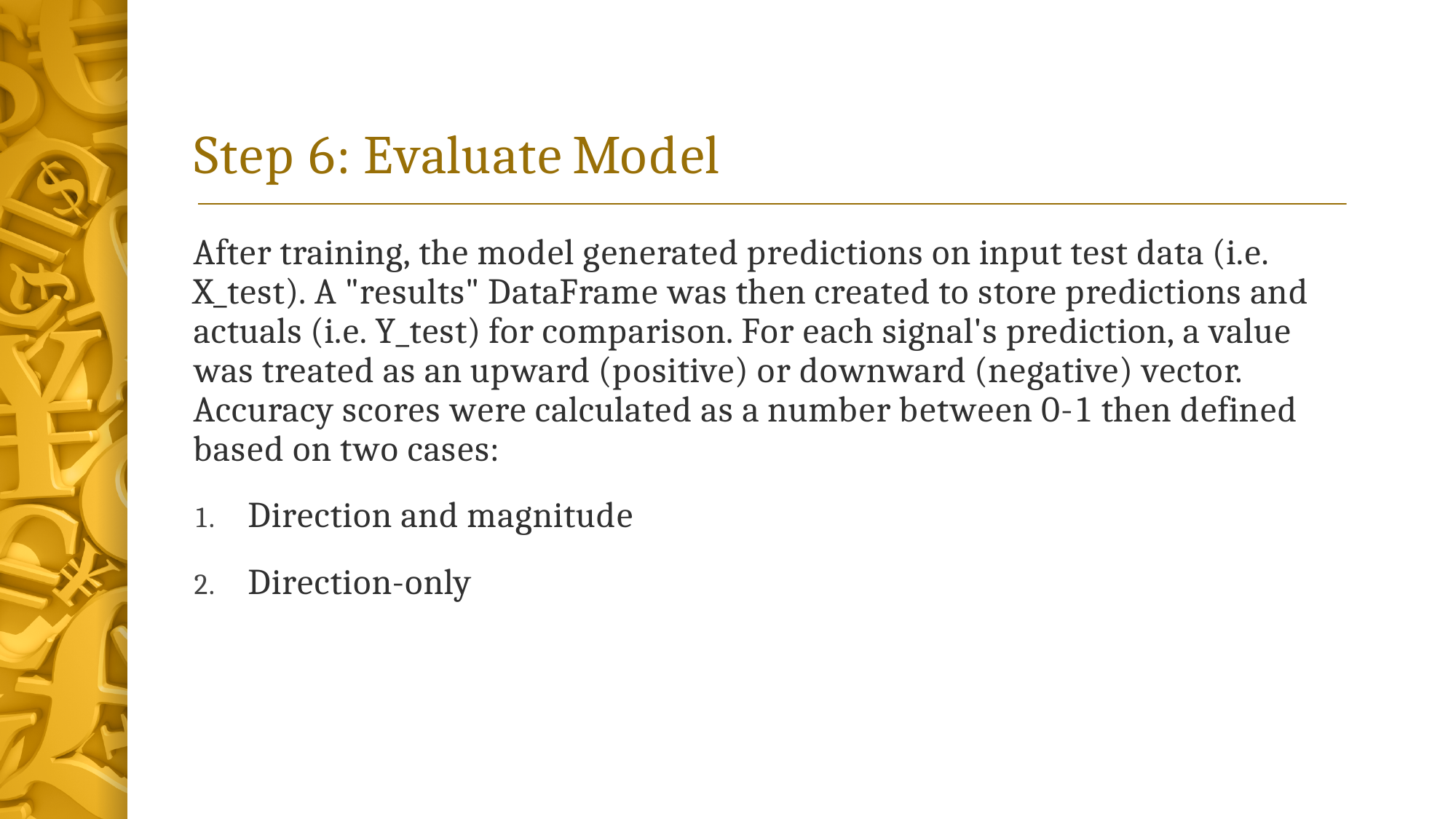

# Step 6: Evaluate Model
After training, the model generated predictions on input test data (i.e. X_test). A "results" DataFrame was then created to store predictions and actuals (i.e. Y_test) for comparison. For each signal's prediction, a value was treated as an upward (positive) or downward (negative) vector. Accuracy scores were calculated as a number between 0-1 then defined based on two cases:
Direction and magnitude
Direction-only